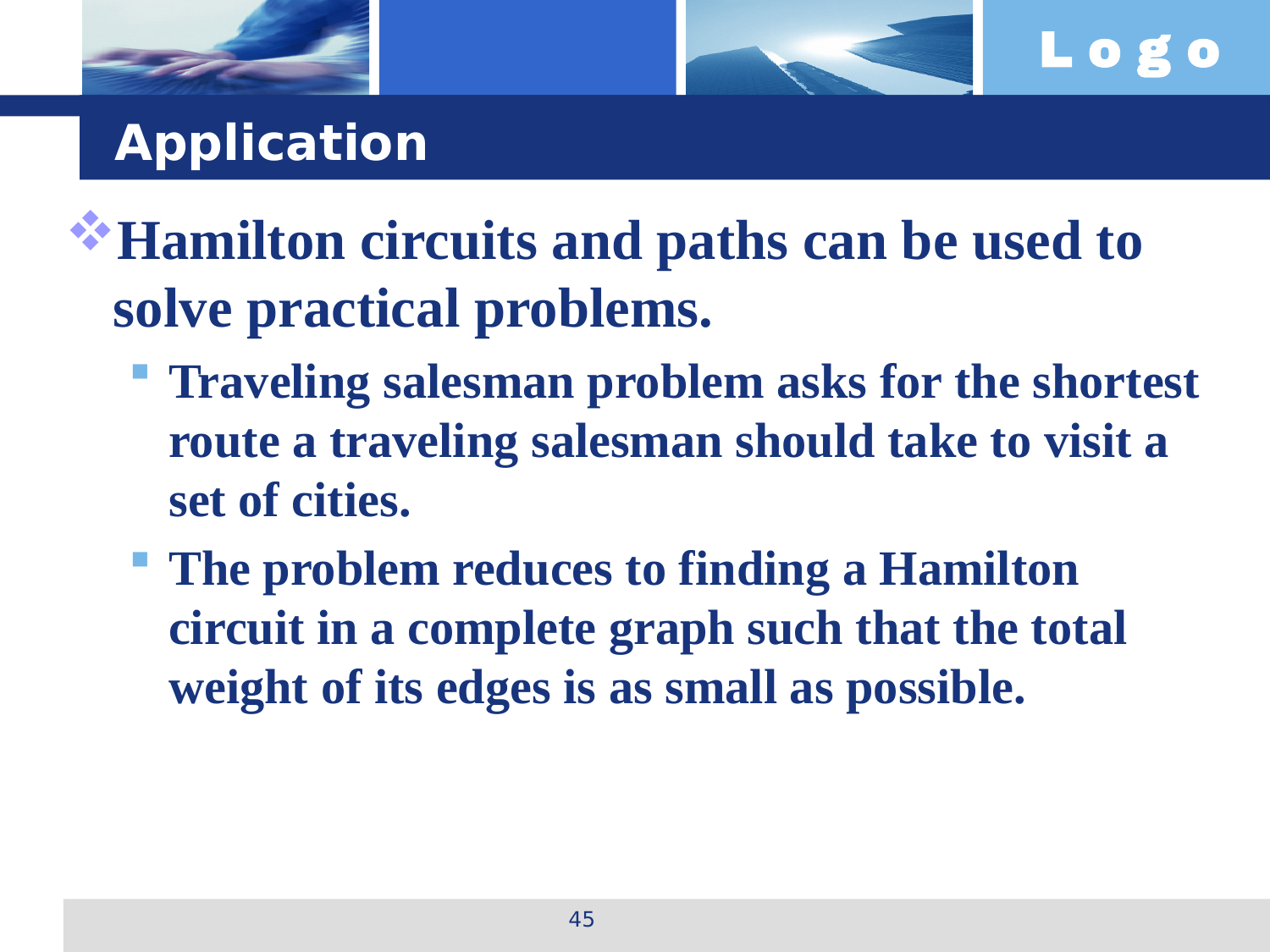

# Application
Hamilton circuits and paths can be used to solve practical problems.
Traveling salesman problem asks for the shortest route a traveling salesman should take to visit a set of cities.
The problem reduces to finding a Hamilton circuit in a complete graph such that the total weight of its edges is as small as possible.
45